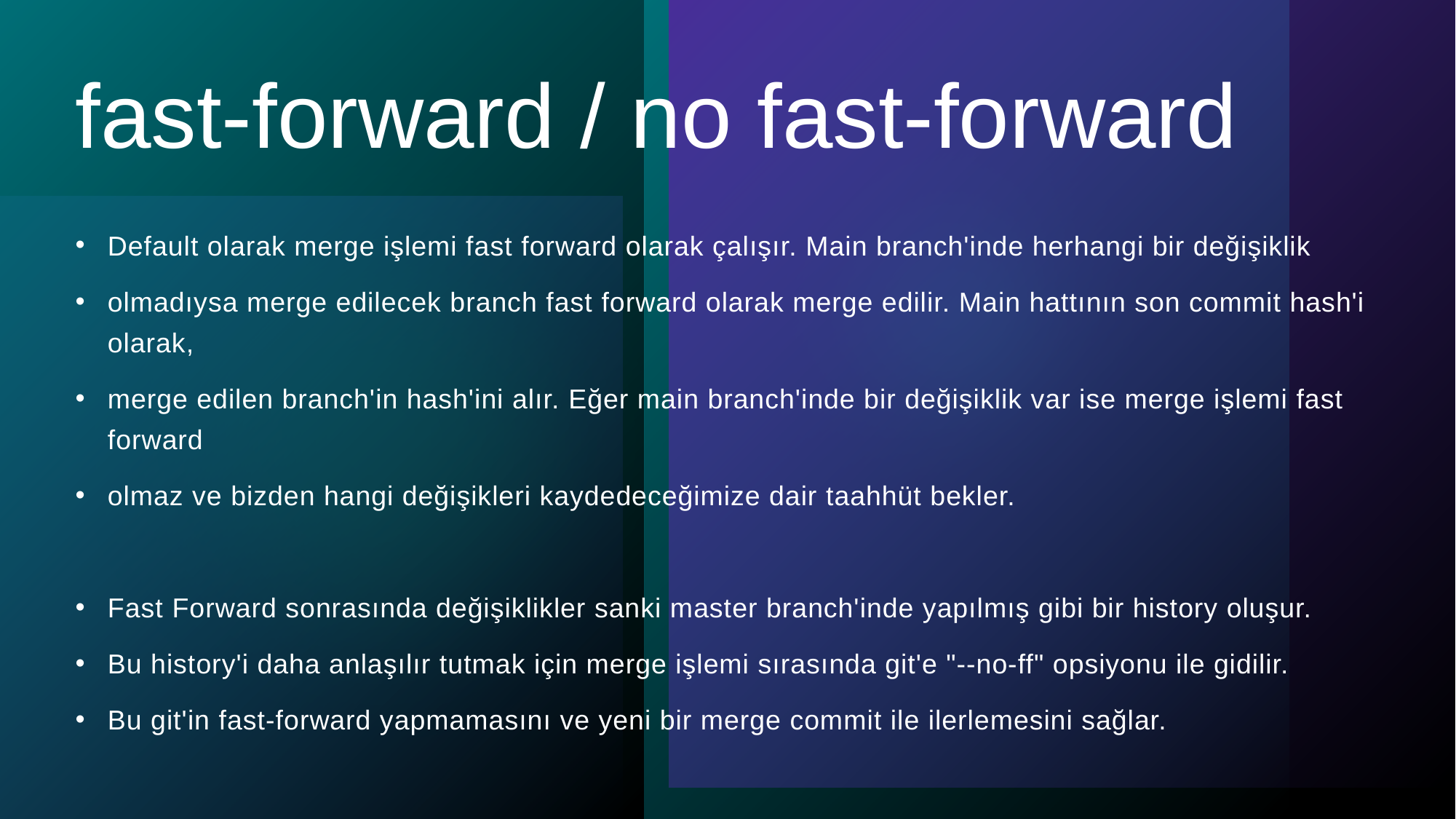

# fast-forward / no fast-forward
Default olarak merge işlemi fast forward olarak çalışır. Main branch'inde herhangi bir değişiklik
olmadıysa merge edilecek branch fast forward olarak merge edilir. Main hattının son commit hash'i olarak,
merge edilen branch'in hash'ini alır. Eğer main branch'inde bir değişiklik var ise merge işlemi fast forward
olmaz ve bizden hangi değişikleri kaydedeceğimize dair taahhüt bekler.

Fast Forward sonrasında değişiklikler sanki master branch'inde yapılmış gibi bir history oluşur.
Bu history'i daha anlaşılır tutmak için merge işlemi sırasında git'e "--no-ff" opsiyonu ile gidilir.
Bu git'in fast-forward yapmamasını ve yeni bir merge commit ile ilerlemesini sağlar.